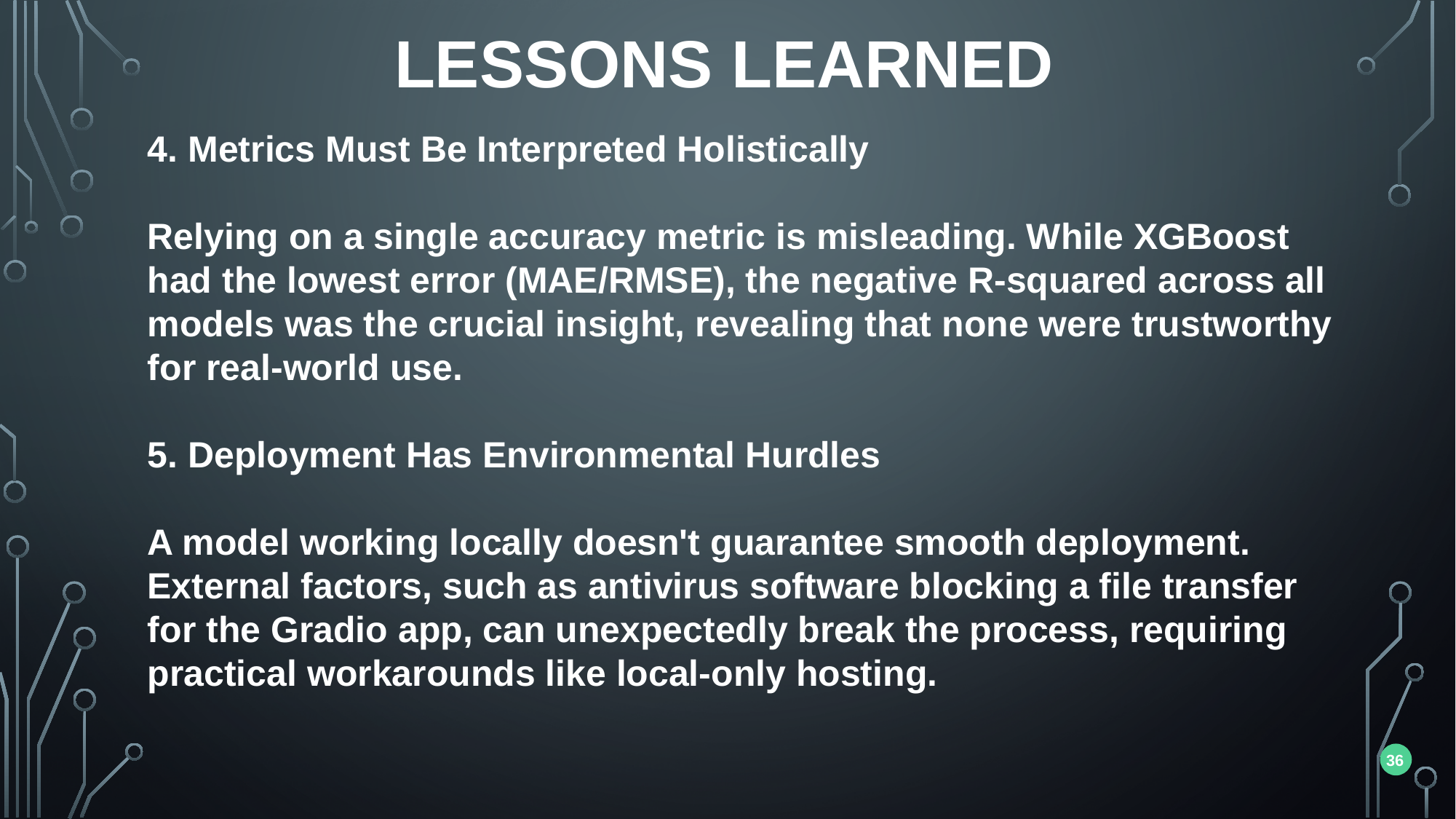

Lessons Learned

4. Metrics Must Be Interpreted Holistically

Relying on a single accuracy metric is misleading. While XGBoost had the lowest error (MAE/RMSE), the negative R-squared across all models was the crucial insight, revealing that none were trustworthy for real-world use.

5. Deployment Has Environmental Hurdles

A model working locally doesn't guarantee smooth deployment. External factors, such as antivirus software blocking a file transfer for the Gradio app, can unexpectedly break the process, requiring practical workarounds like local-only hosting.
36